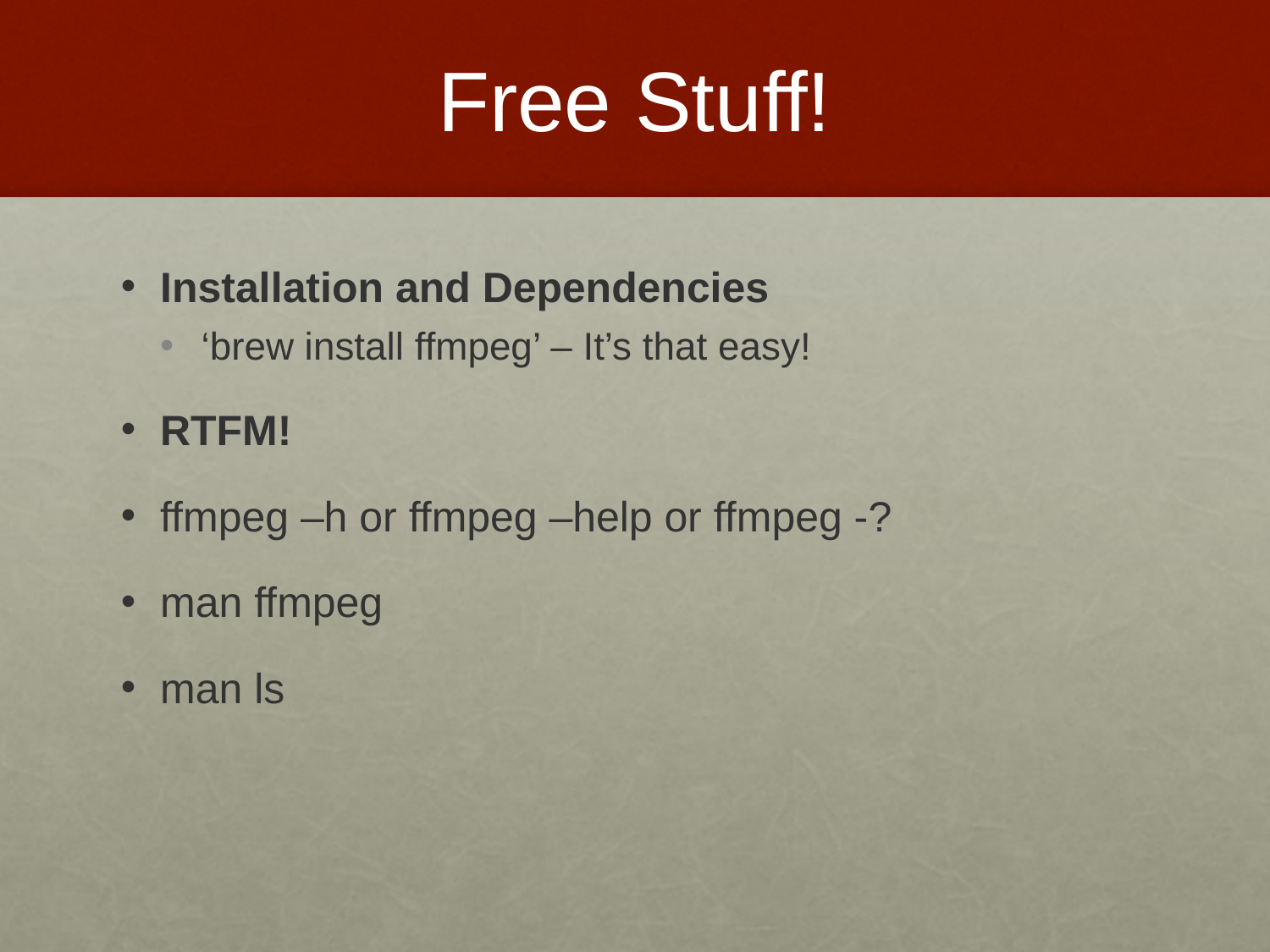

# Free Stuff!
Installation and Dependencies
‘brew install ffmpeg’ – It’s that easy!
RTFM!
ffmpeg –h or ffmpeg –help or ffmpeg -?
man ffmpeg
man ls